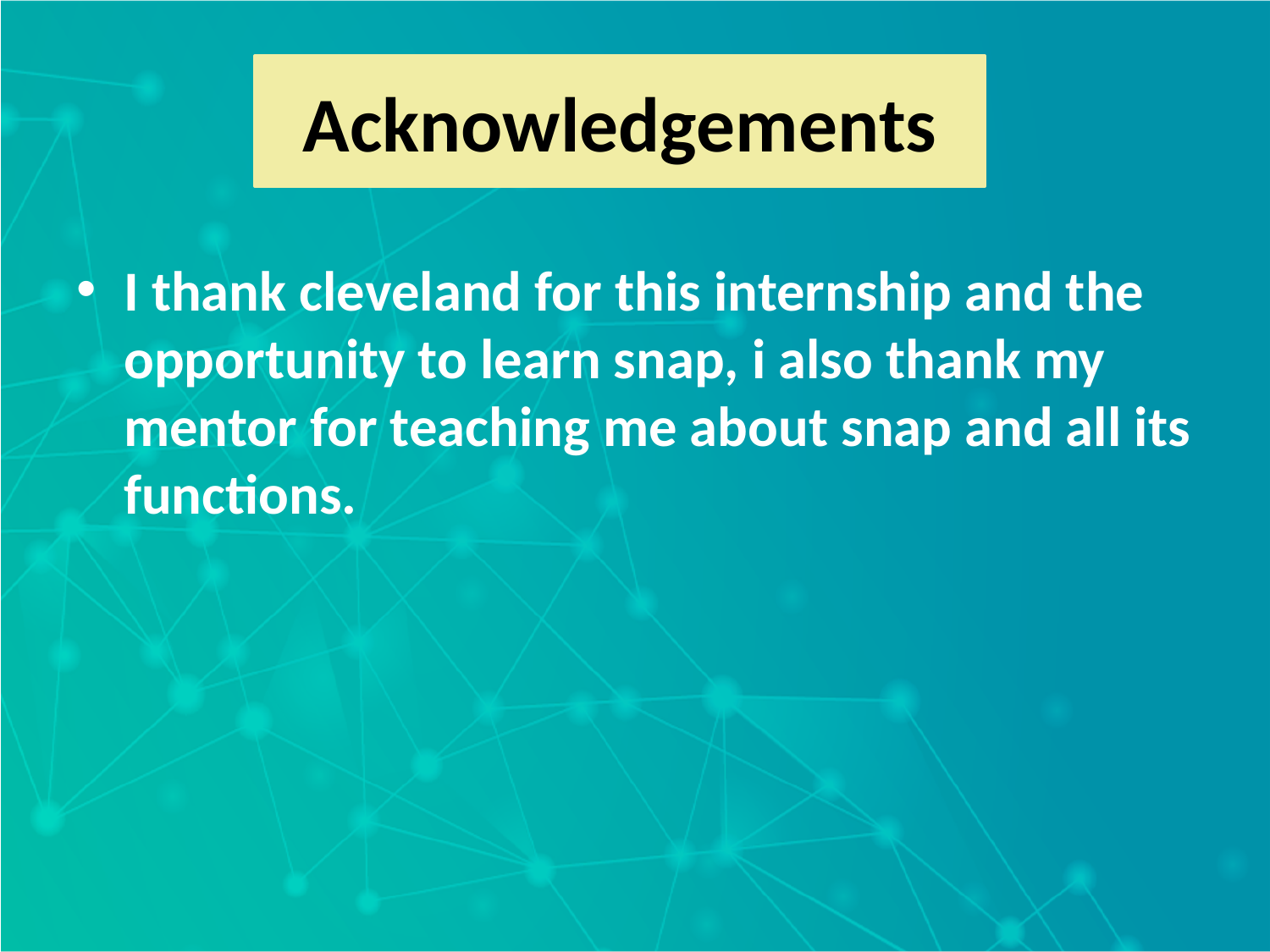

Acknowledgements
I thank cleveland for this internship and the opportunity to learn snap, i also thank my mentor for teaching me about snap and all its functions.